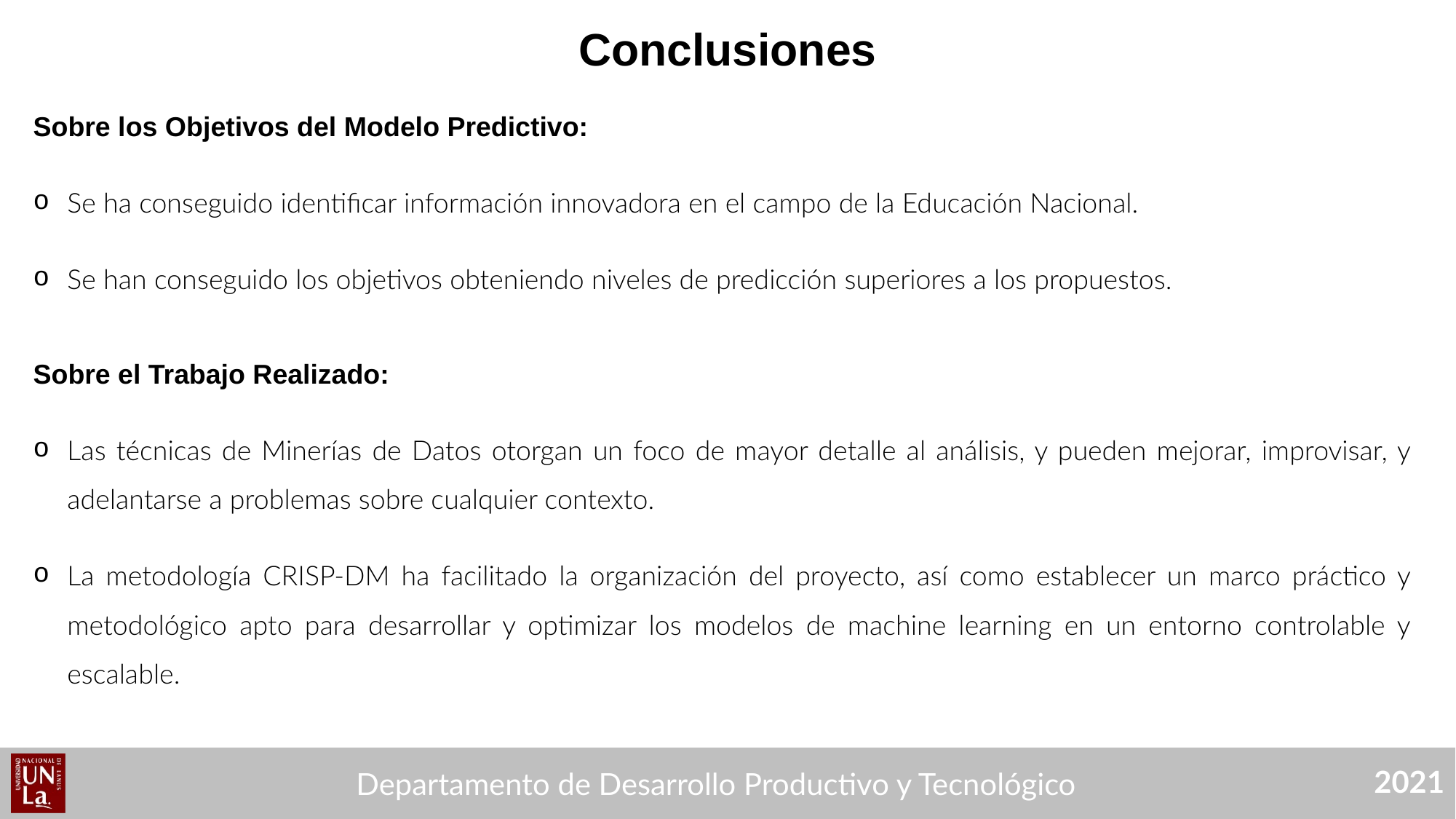

# Conclusiones
Sobre los Objetivos del Modelo Predictivo:
Se ha conseguido identificar información innovadora en el campo de la Educación Nacional.
Se han conseguido los objetivos obteniendo niveles de predicción superiores a los propuestos.
Sobre el Trabajo Realizado:
Las técnicas de Minerías de Datos otorgan un foco de mayor detalle al análisis, y pueden mejorar, improvisar, y adelantarse a problemas sobre cualquier contexto.
La metodología CRISP-DM ha facilitado la organización del proyecto, así como establecer un marco práctico y metodológico apto para desarrollar y optimizar los modelos de machine learning en un entorno controlable y escalable.